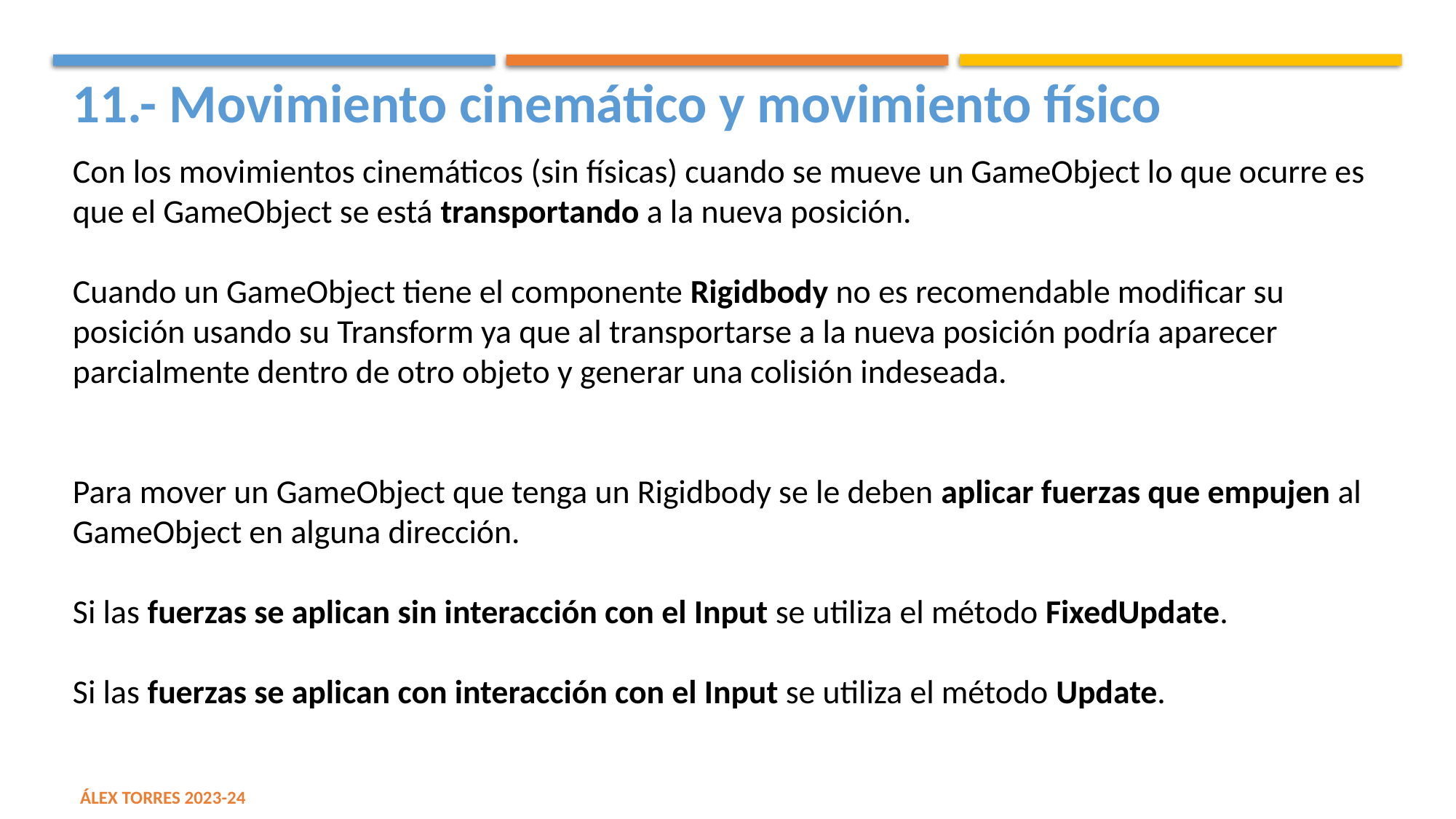

11.- Movimiento cinemático y movimiento físico
Con los movimientos cinemáticos (sin físicas) cuando se mueve un GameObject lo que ocurre es que el GameObject se está transportando a la nueva posición.

Cuando un GameObject tiene el componente Rigidbody no es recomendable modificar su posición usando su Transform ya que al transportarse a la nueva posición podría aparecer parcialmente dentro de otro objeto y generar una colisión indeseada.

Para mover un GameObject que tenga un Rigidbody se le deben aplicar fuerzas que empujen al GameObject en alguna dirección.

Si las fuerzas se aplican sin interacción con el Input se utiliza el método FixedUpdate.

Si las fuerzas se aplican con interacción con el Input se utiliza el método Update.